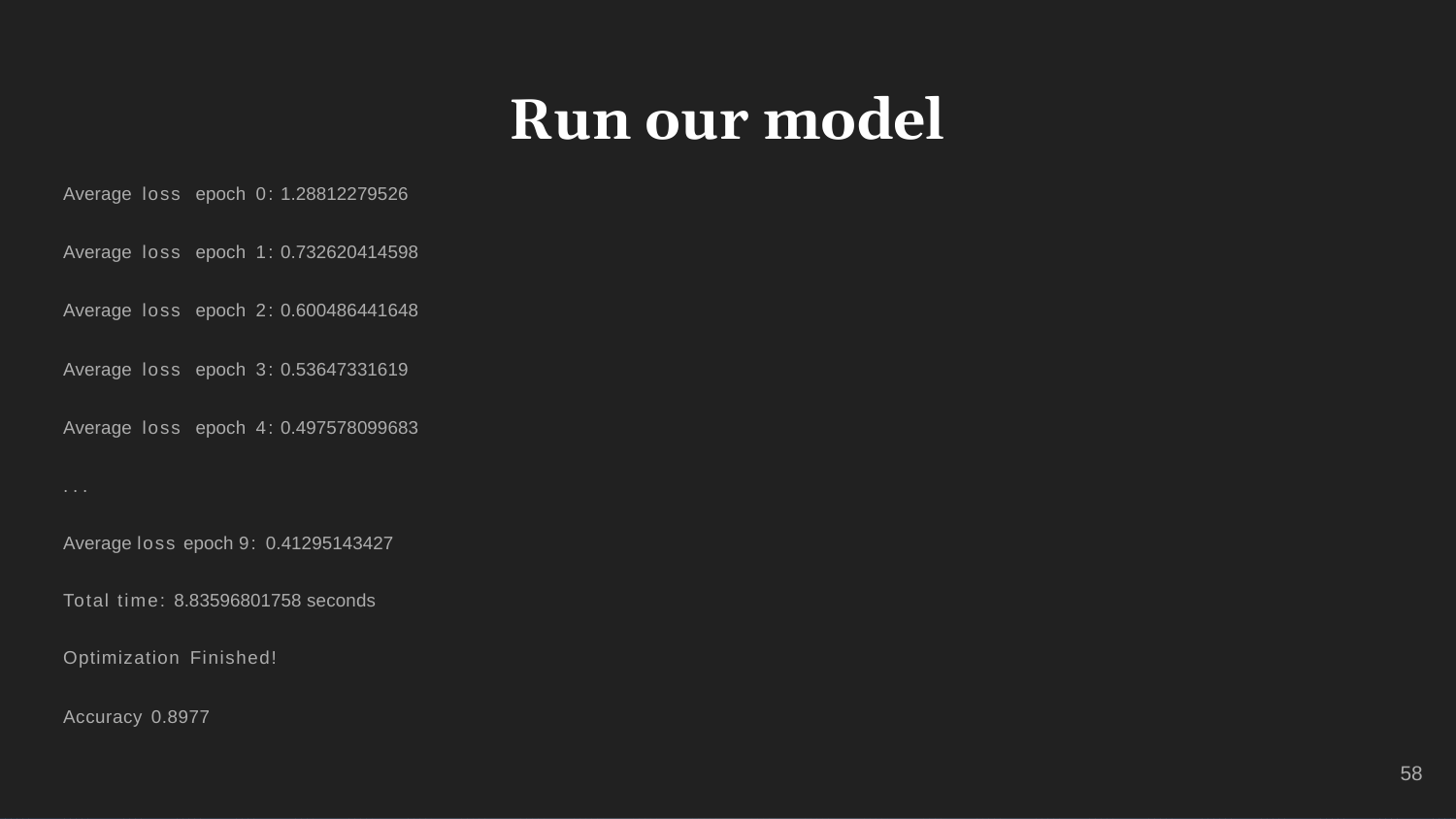

# Run our model
Average  loss  epoch  0: 1.28812279526

Average  loss  epoch  1: 0.732620414598

Average  loss  epoch  2: 0.600486441648

Average  loss  epoch  3: 0.53647331619

Average  loss  epoch  4: 0.497578099683

...
Average loss epoch 9: 0.41295143427  Total time: 8.83596801758 seconds  Optimization Finished!

Accuracy 0.8977
58